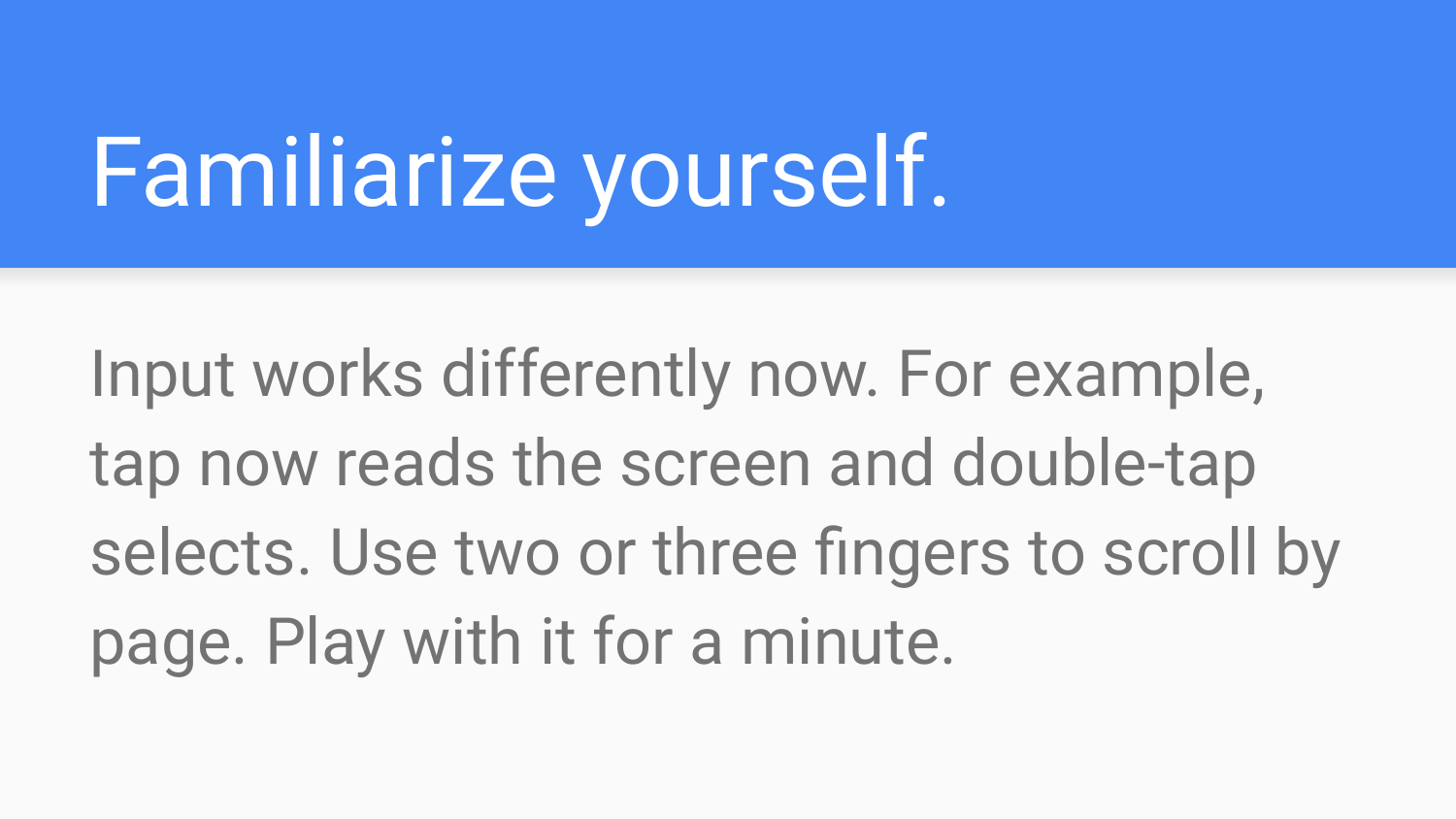

# Familiarize yourself.
Input works differently now. For example, tap now reads the screen and double-tap selects. Use two or three fingers to scroll by page. Play with it for a minute.